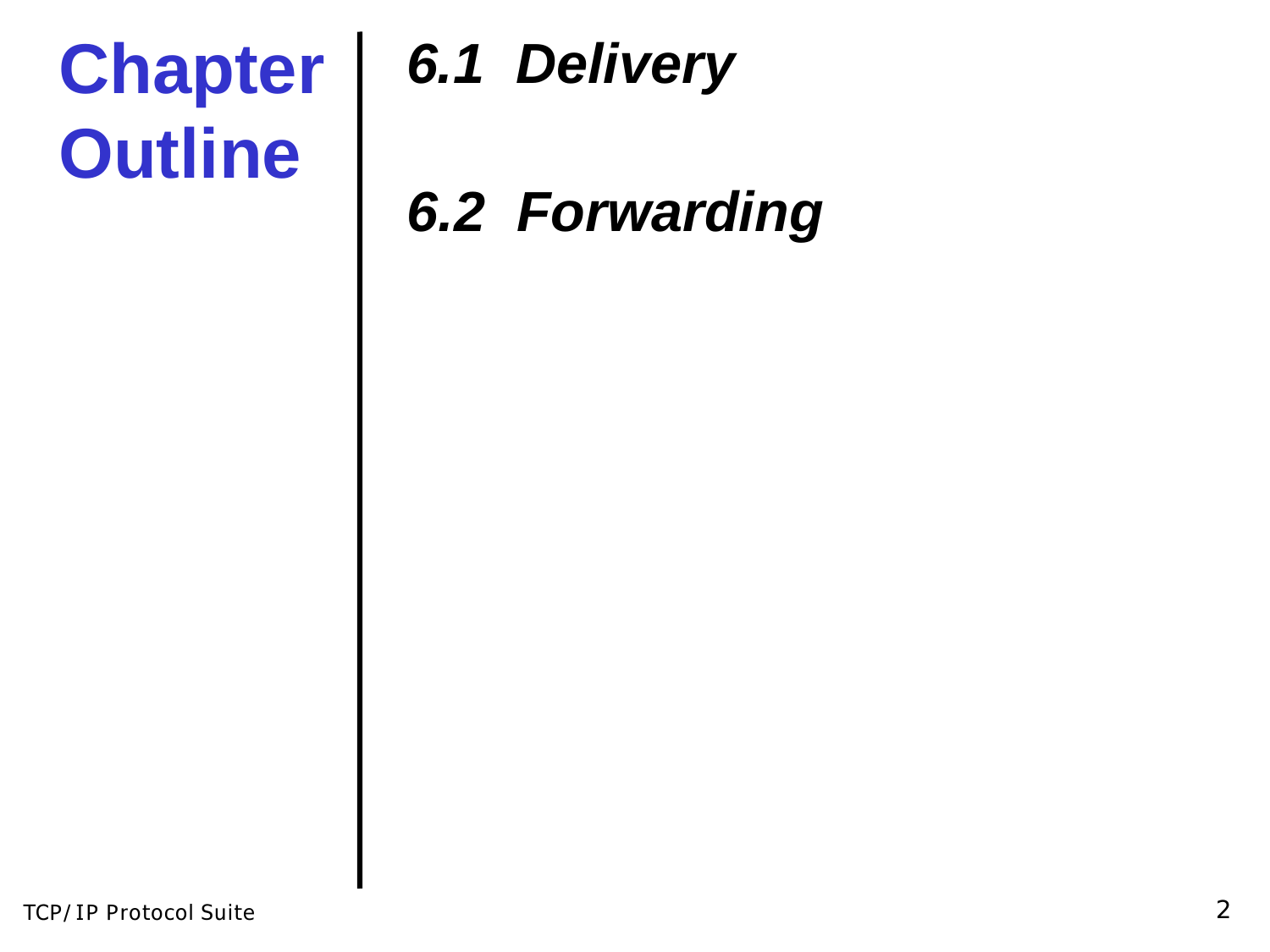

Chapter
Outline
6.1  Delivery

6.2  Forwarding

2
TCP/IP Protocol Suite